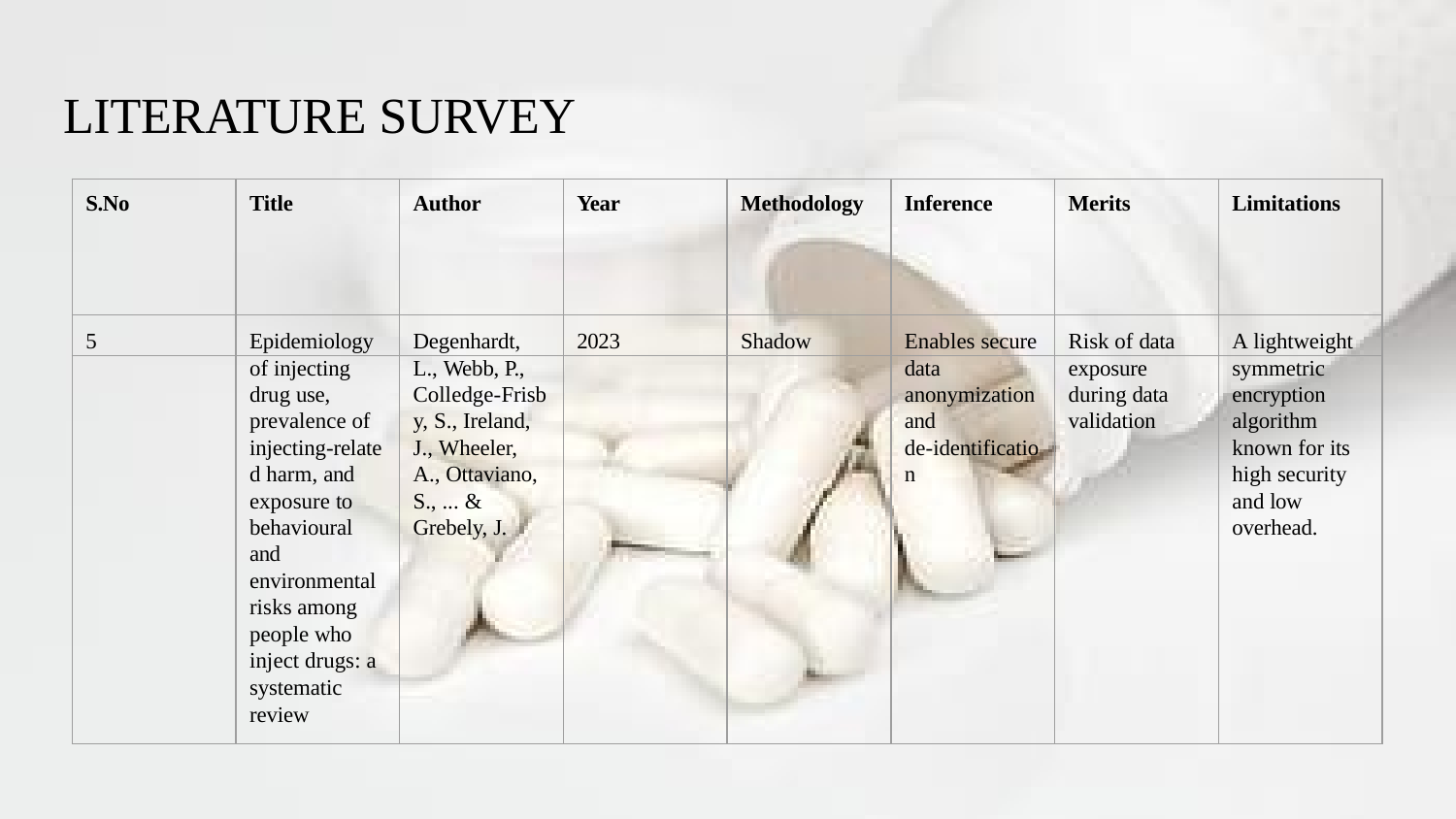

# LITERATURE SURVEY
| S.No | Title | Author | Year | Methodology | Inference | Merits | Limitations |
| --- | --- | --- | --- | --- | --- | --- | --- |
| 5 | Epidemiology | Degenhardt, | 2023 | Shadow | Enables secure | Risk of data | A lightweight |
|  | of injecting | L., Webb, P., |  |  | data | exposure | symmetric |
|  | drug use, | Colledge-Frisb |  |  | anonymization | during data | encryption |
|  | prevalence of | y, S., Ireland, |  |  | and | validation | algorithm |
|  | injecting-relate | J., Wheeler, |  |  | de-identificatio |  | known for its |
|  | d harm, and | A., Ottaviano, |  |  | n |  | high security |
|  | exposure to | S., ... & |  |  |  |  | and low |
|  | behavioural | Grebely, J. |  |  |  |  | overhead. |
|  | and |  |  |  |  |  |  |
|  | environmental |  |  |  |  |  |  |
|  | risks among |  |  |  |  |  |  |
|  | people who |  |  |  |  |  |  |
|  | inject drugs: a |  |  |  |  |  |  |
|  | systematic |  |  |  |  |  |  |
|  | review |  |  |  |  |  |  |